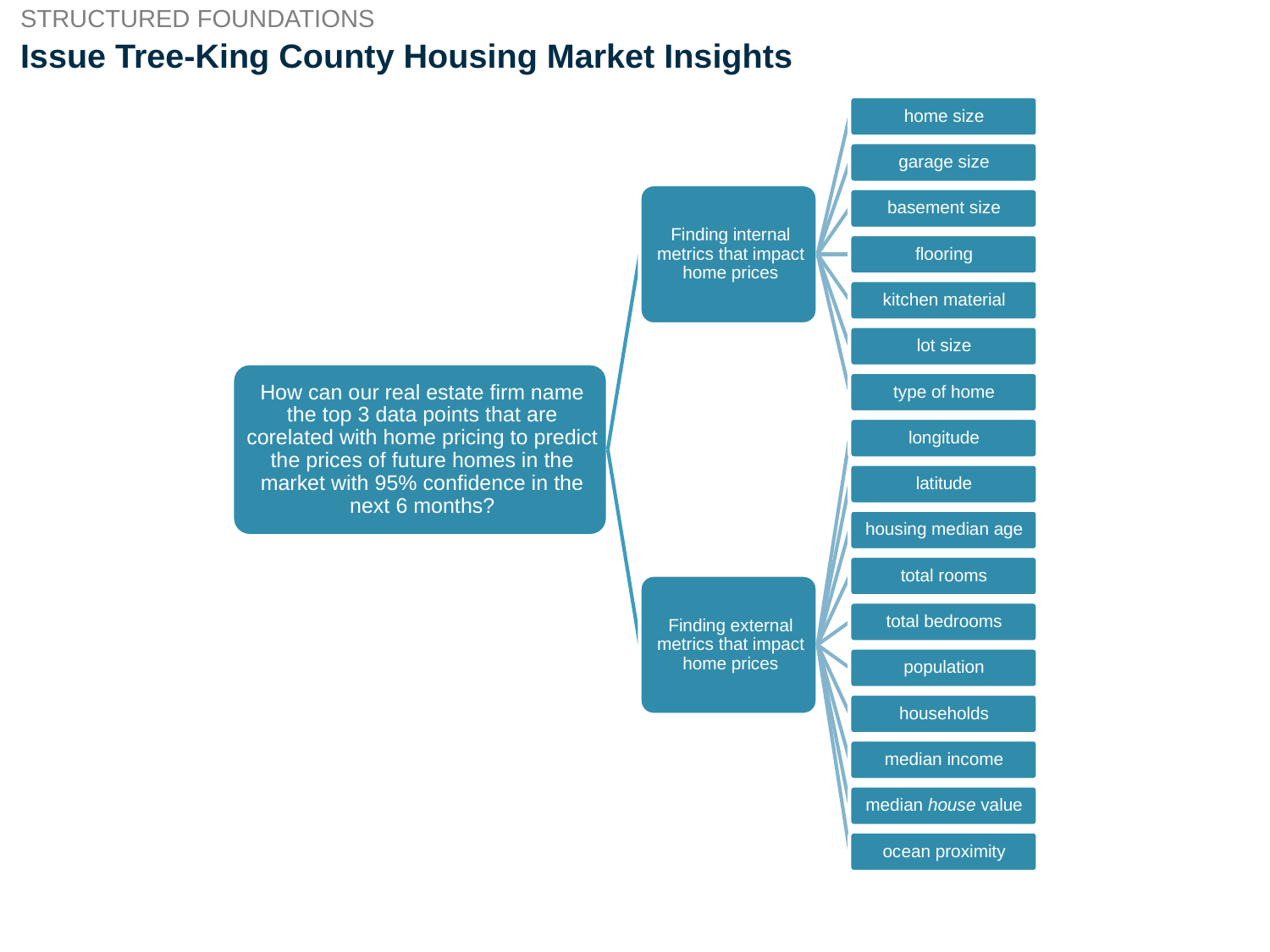

STRUCTURED FOUNDATIONS
# Issue Tree-King County Housing Market Insights
How can our real estate firm name the top 3 data points that are corelated with home pricing to predict the prices of future homes in the market with 95% confidence in the next 6 months?

Finding internal metrics that impact home prices

home size

garage size

basement size

flooring

kitchen material

lot size

type of home

Finding external metrics that impact home prices

longitude

latitude

housing median age

total rooms

total bedrooms

population

households

median income

median house value

ocean proximity